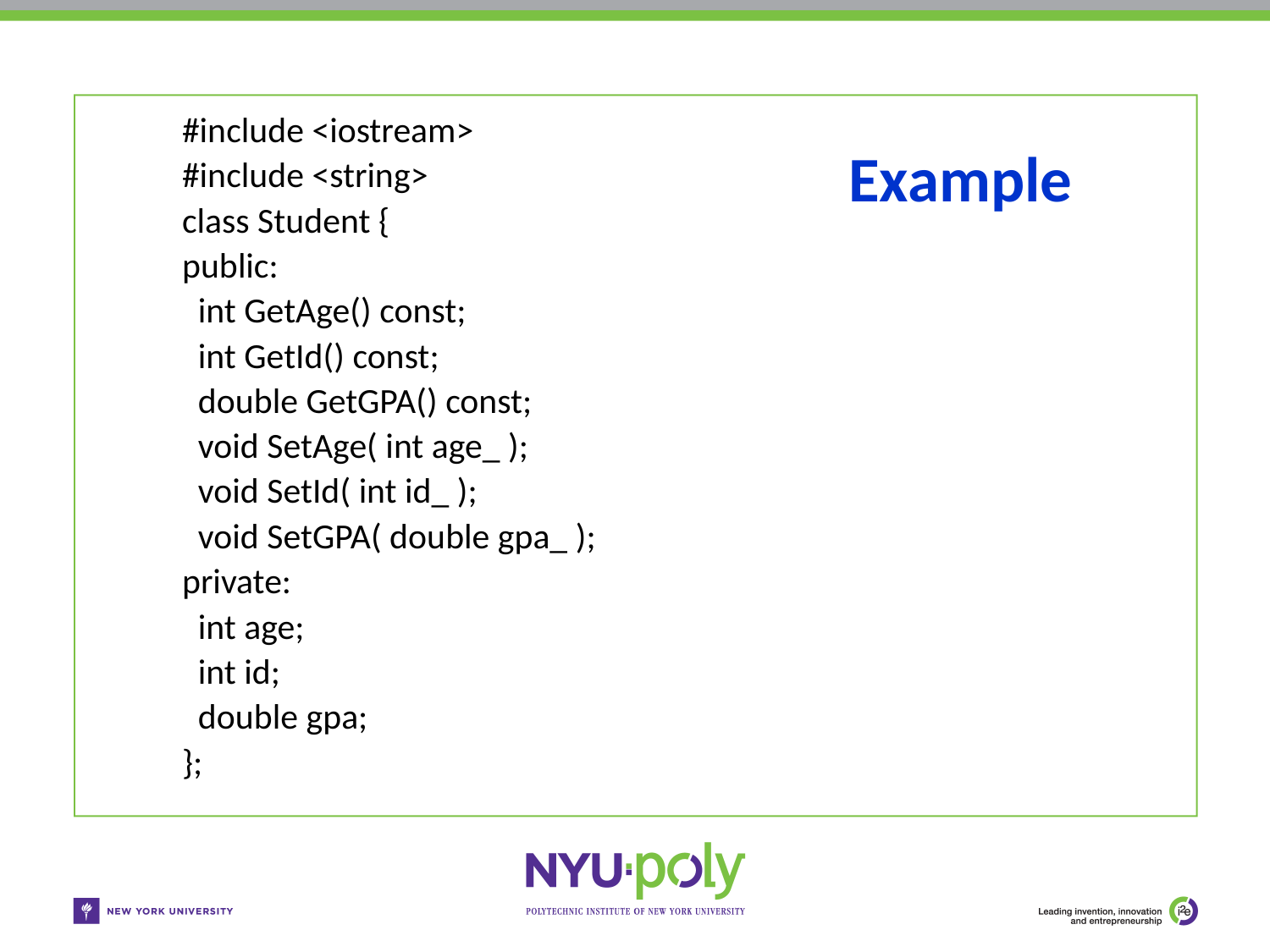

#include <iostream>
#include <string>
class Student {
public:
  int GetAge() const;
  int GetId() const;
  double GetGPA() const;
  void SetAge( int age_ );
  void SetId( int id_ );
  void SetGPA( double gpa_ );
private:
  int age;
  int id;
  double gpa;
};
# Example